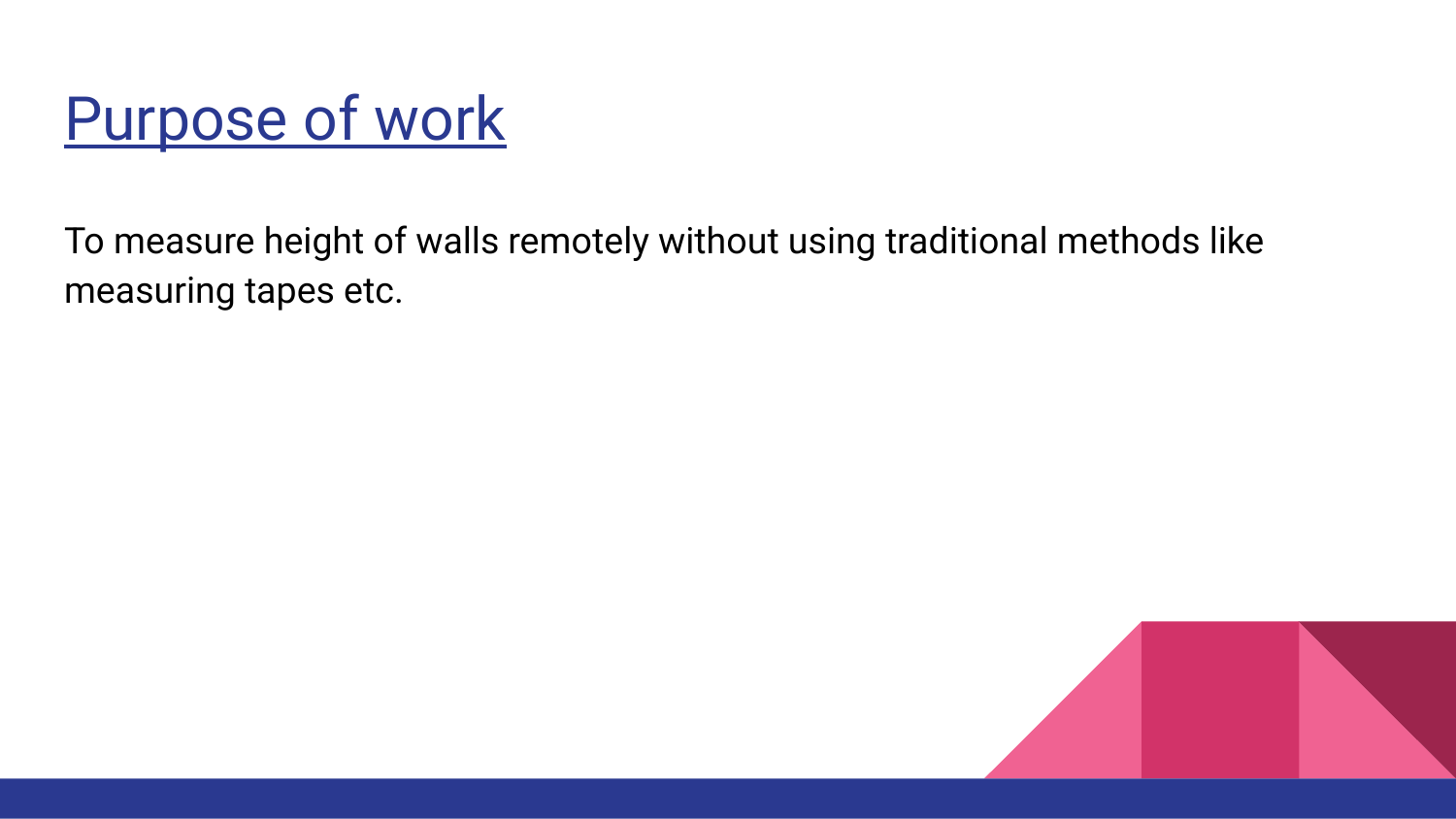

# Purpose of work
To measure height of walls remotely without using traditional methods like measuring tapes etc.